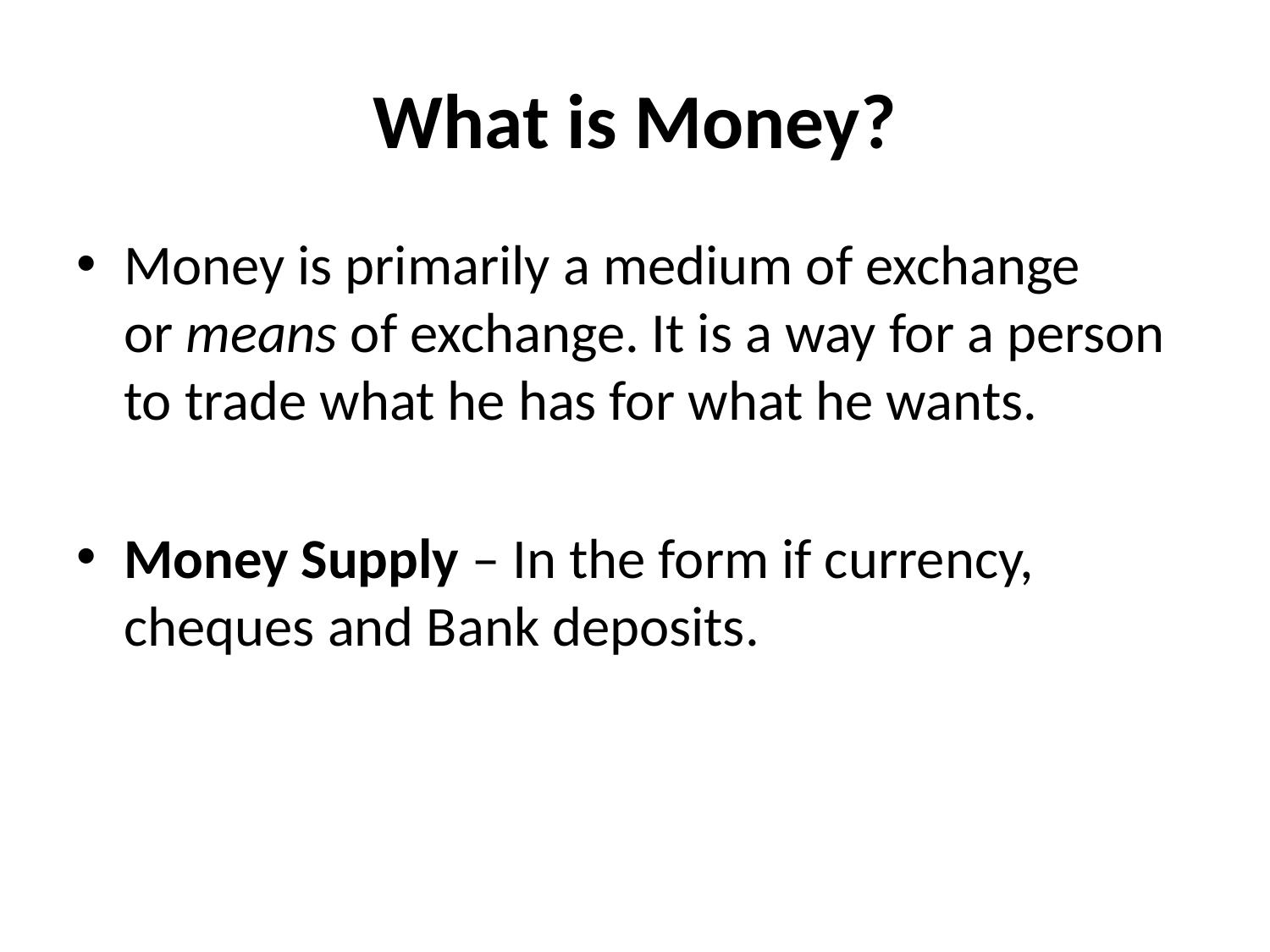

# What is Money?
Money is primarily a medium of exchange or means of exchange. It is a way for a person to trade what he has for what he wants.

Money Supply – In the form if currency, cheques and Bank deposits.